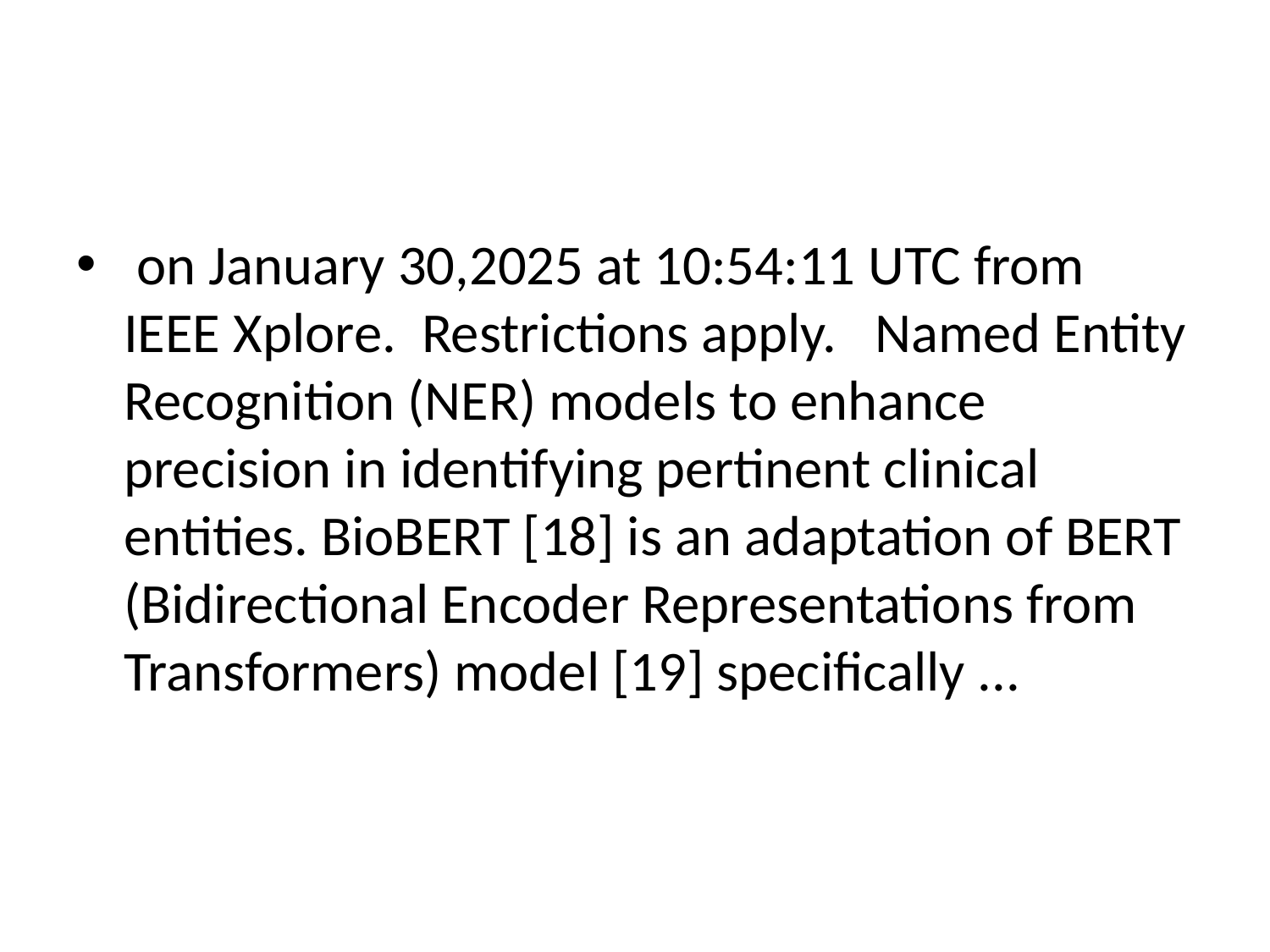

#
 on January 30,2025 at 10:54:11 UTC from IEEE Xplore.  Restrictions apply.   Named Entity Recognition (NER) models to enhance precision in identifying pertinent clinical entities. BioBERT [18] is an adaptation of BERT (Bidirectional Encoder Representations from Transformers) model [19] specifically ...